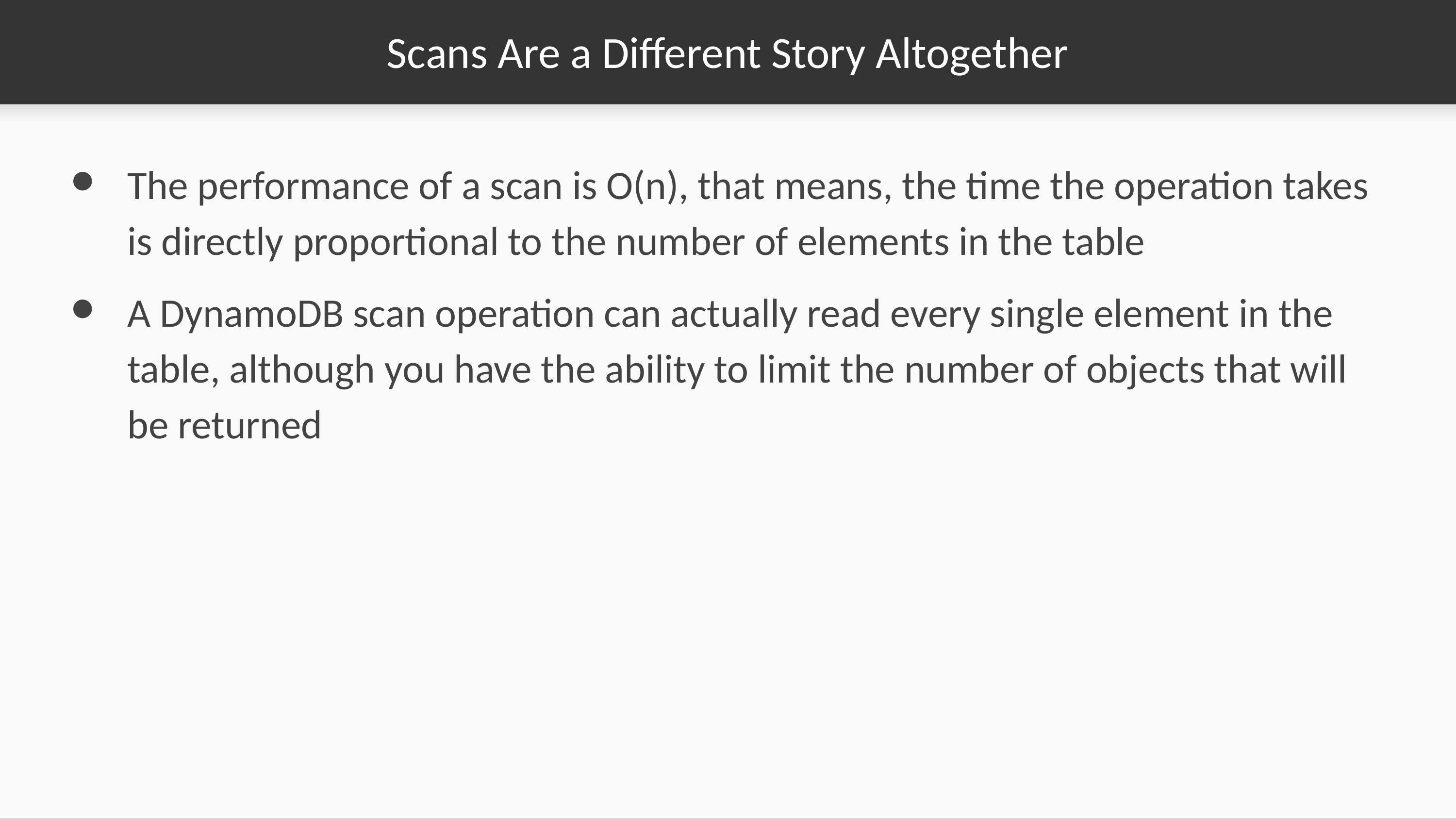

# Scans Are a Different Story Altogether
The performance of a scan is O(n), that means, the time the operation takes is directly proportional to the number of elements in the table
A DynamoDB scan operation can actually read every single element in the table, although you have the ability to limit the number of objects that will be returned